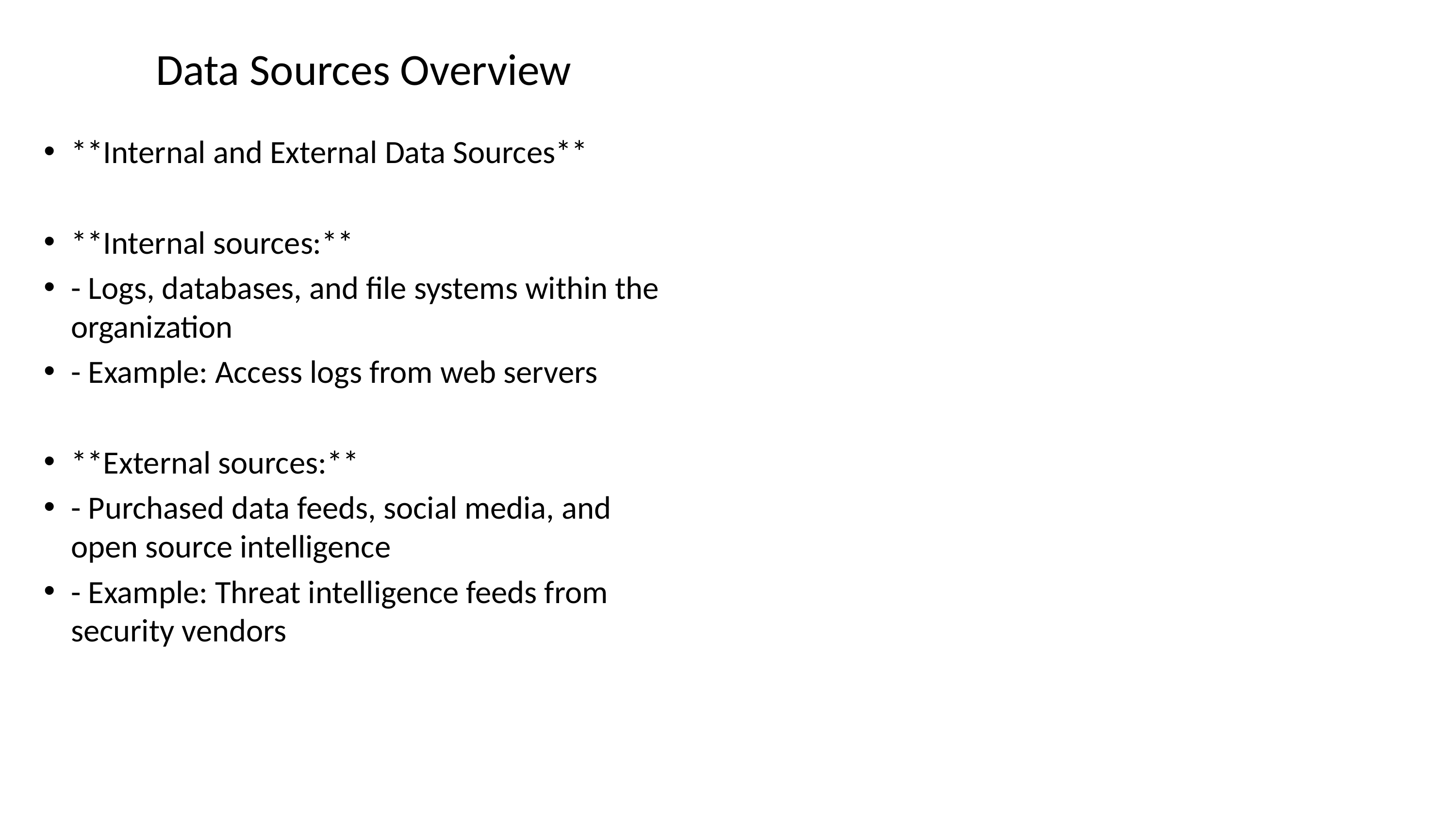

# Data Sources Overview
**Internal and External Data Sources**

**Internal sources:**
- Logs, databases, and file systems within the organization
- Example: Access logs from web servers

**External sources:**
- Purchased data feeds, social media, and open source intelligence
- Example: Threat intelligence feeds from security vendors